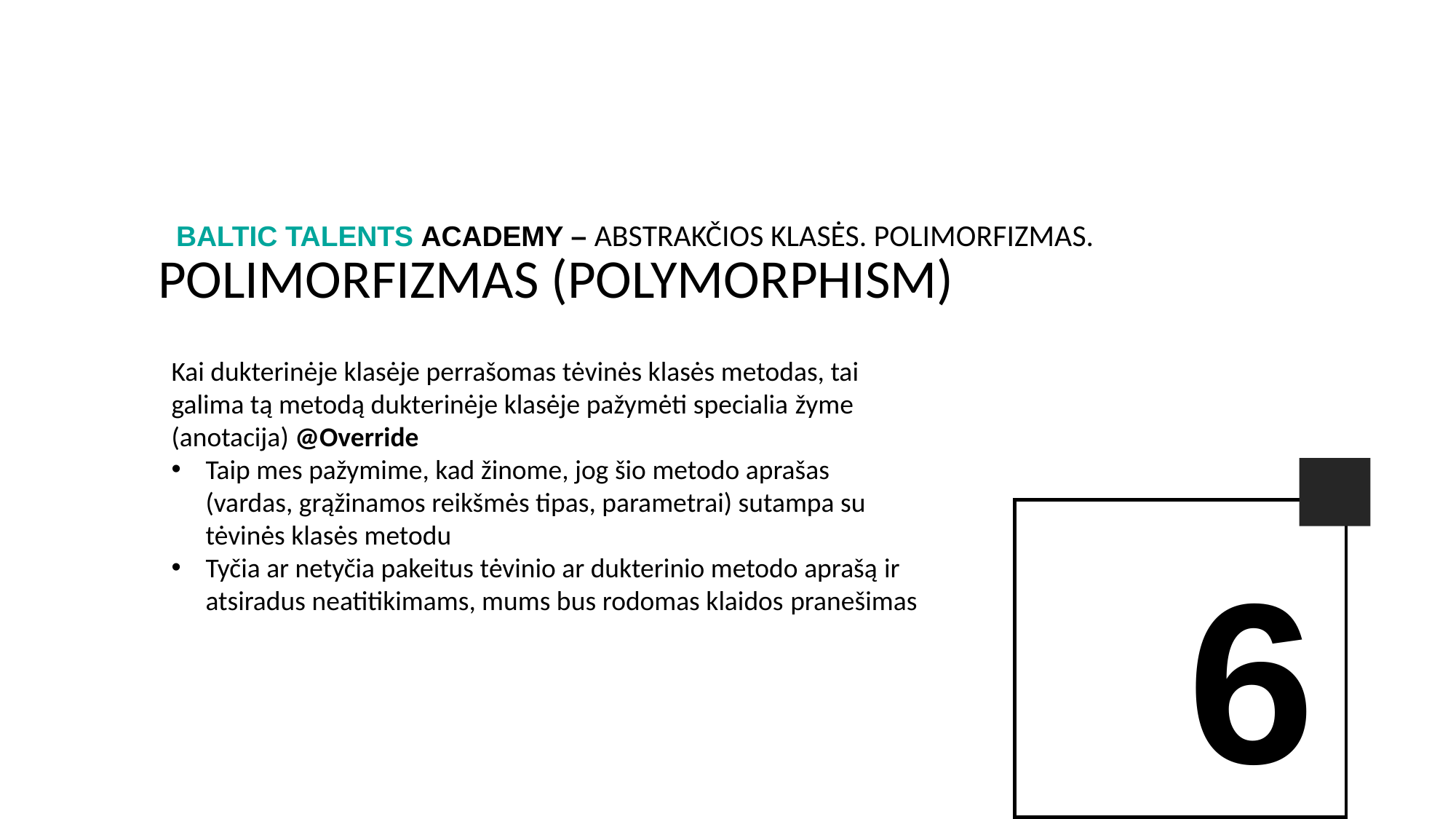

BALTIc TALENTs AcADEMy – Abstrakčios klasės. Polimorfizmas.
POLIMORFIZMAS (POLYMORPHISM)
Kai dukterinėje klasėje perrašomas tėvinės klasės metodas, tai galima tą metodą dukterinėje klasėje pažymėti specialia žyme (anotacija) @Override
Taip mes pažymime, kad žinome, jog šio metodo aprašas (vardas, grąžinamos reikšmės tipas, parametrai) sutampa su tėvinės klasės metodu
Tyčia ar netyčia pakeitus tėvinio ar dukterinio metodo aprašą ir atsiradus neatitikimams, mums bus rodomas klaidos pranešimas

6